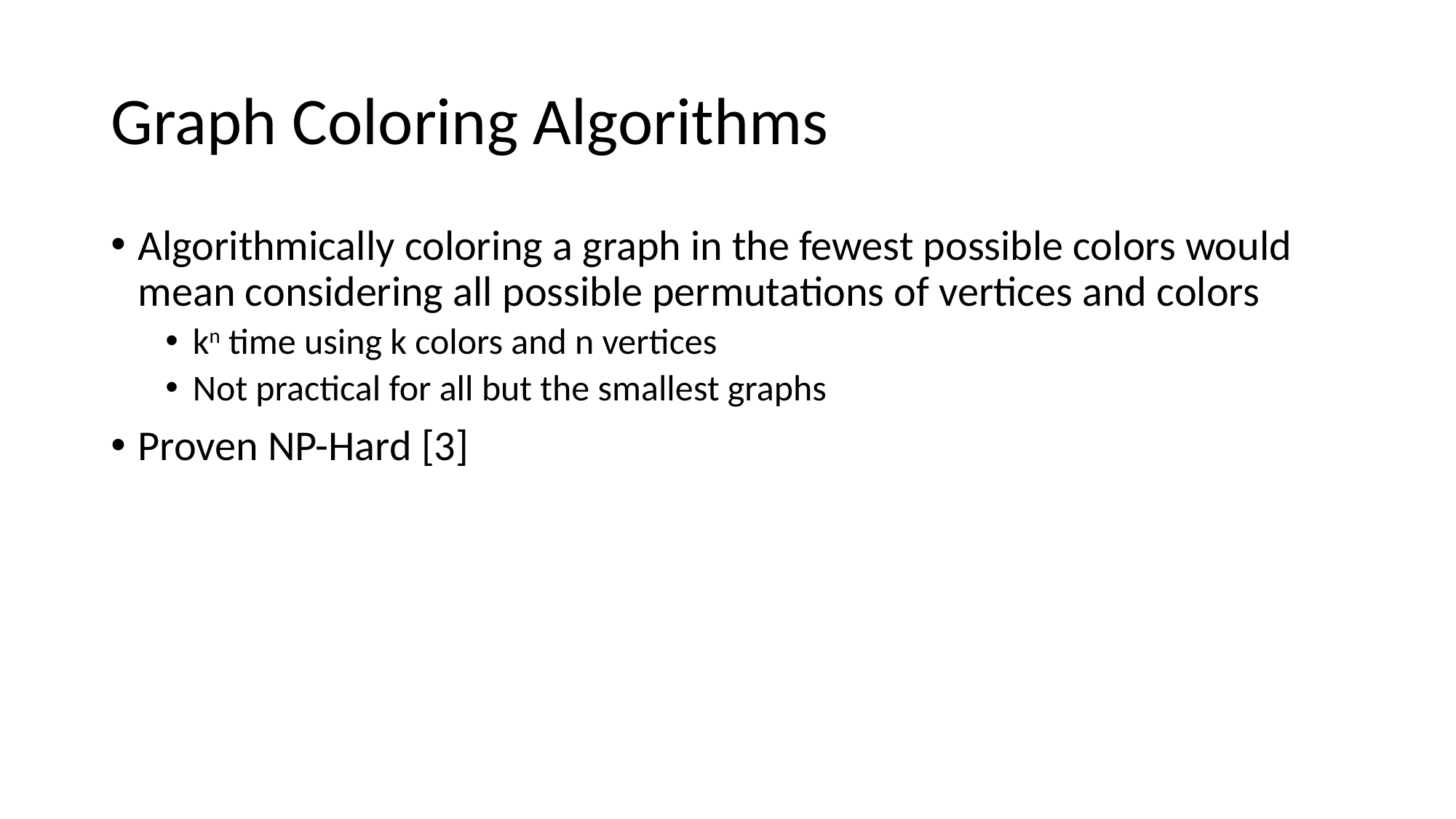

# Graph Coloring Algorithms
Algorithmically coloring a graph in the fewest possible colors would mean considering all possible permutations of vertices and colors
kn time using k colors and n vertices
Not practical for all but the smallest graphs
Proven NP-Hard [3]